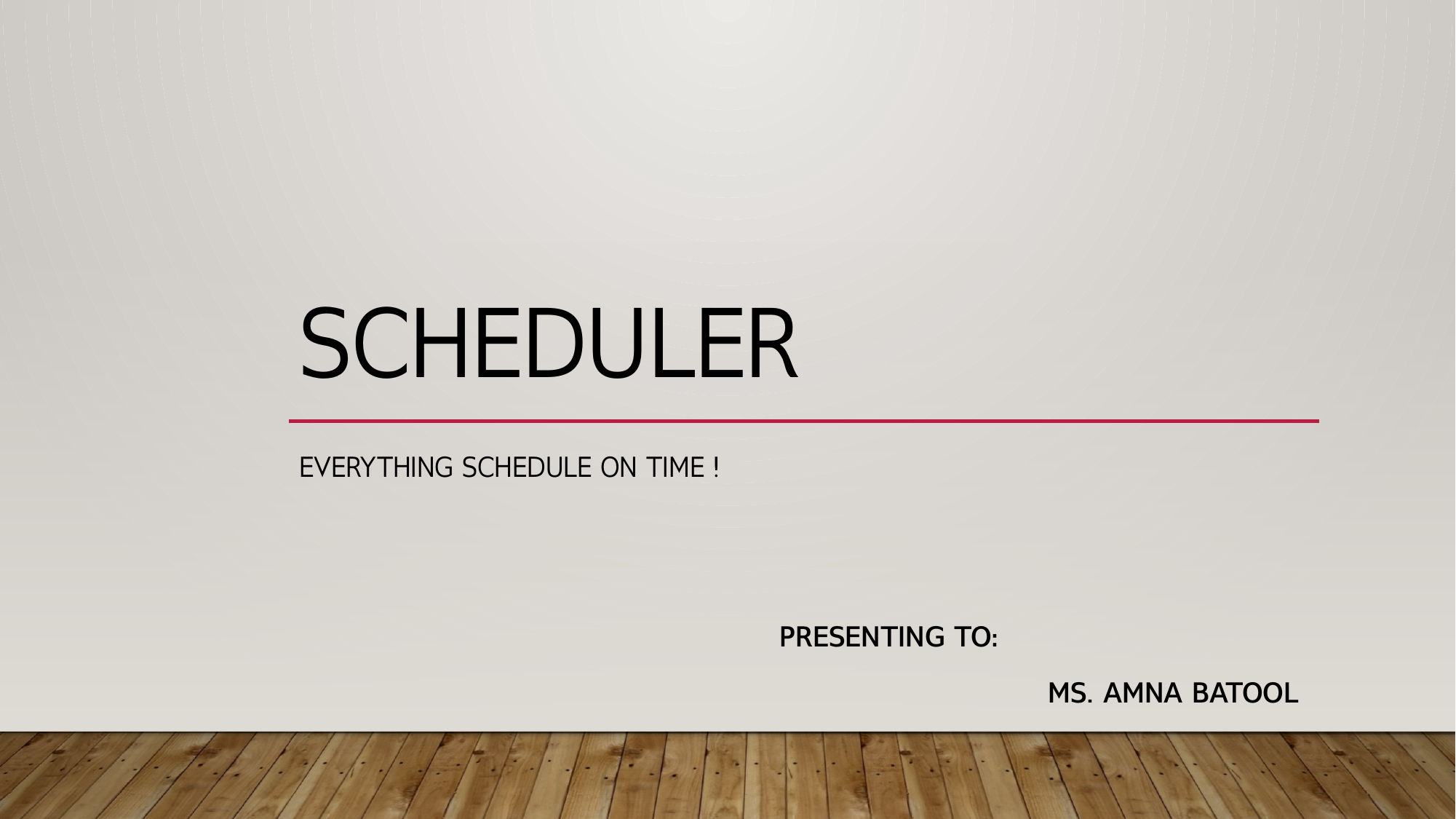

# Scheduler
Everything schedule on Time !

						       Presenting to:
Ms. Amna batool